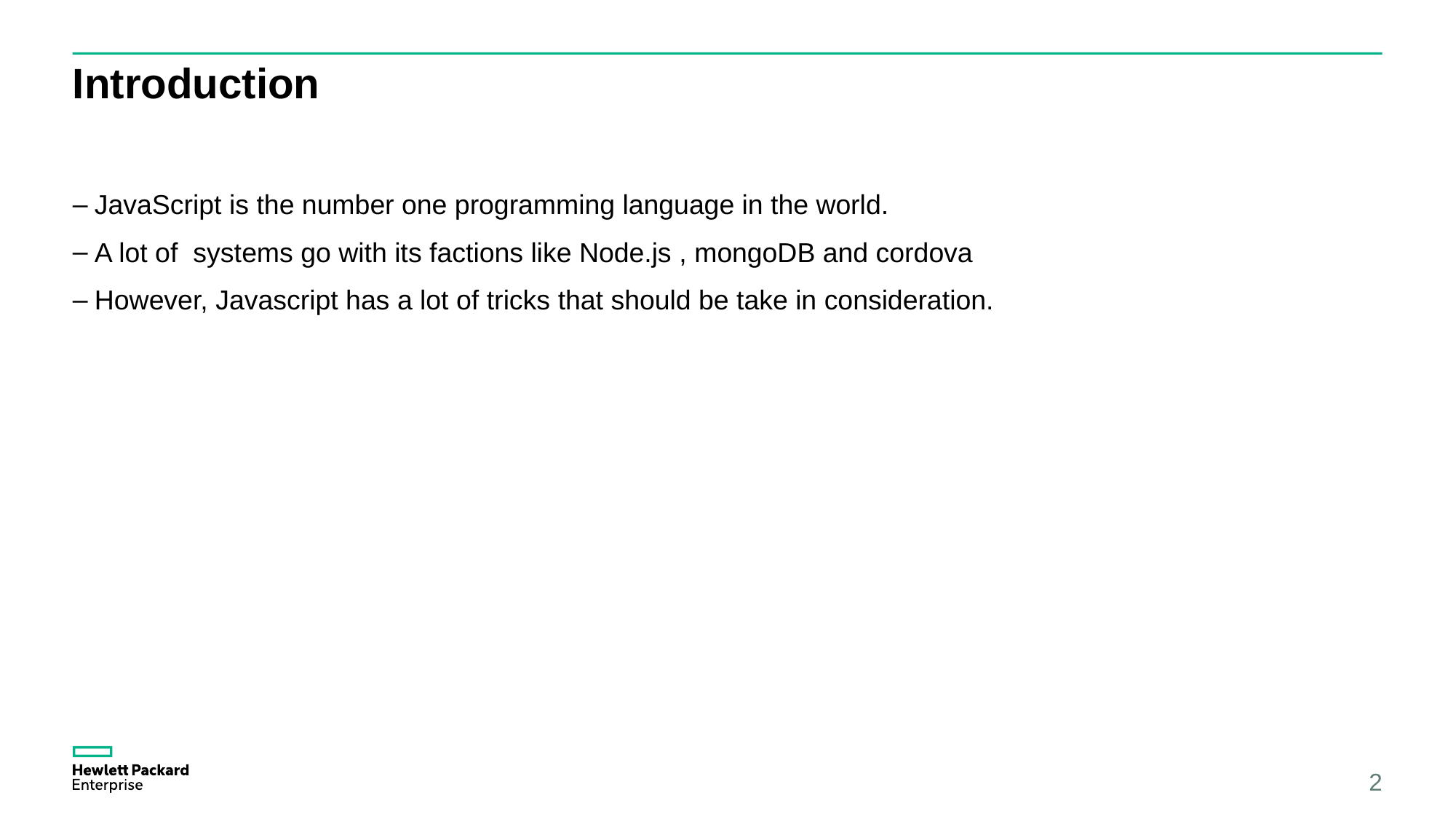

# Introduction
JavaScript is the number one programming language in the world.
A lot of  systems go with its factions like Node.js , mongoDB and cordova
However, Javascript has a lot of tricks that should be take in consideration.
2